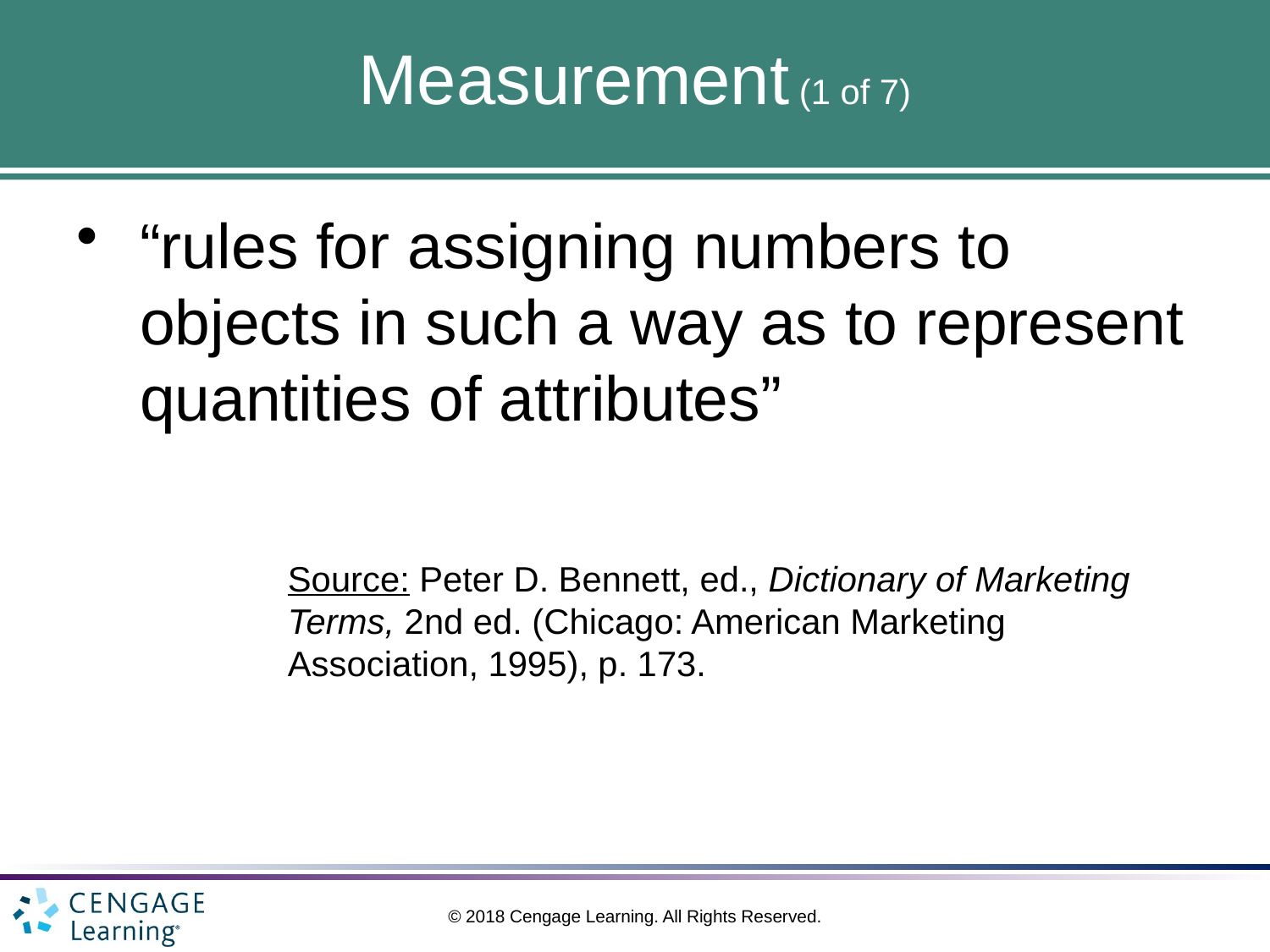

# Measurement (1 of 7)
“rules for assigning numbers to objects in such a way as to represent quantities of attributes”
Source: Peter D. Bennett, ed., Dictionary of Marketing Terms, 2nd ed. (Chicago: American Marketing Association, 1995), p. 173.